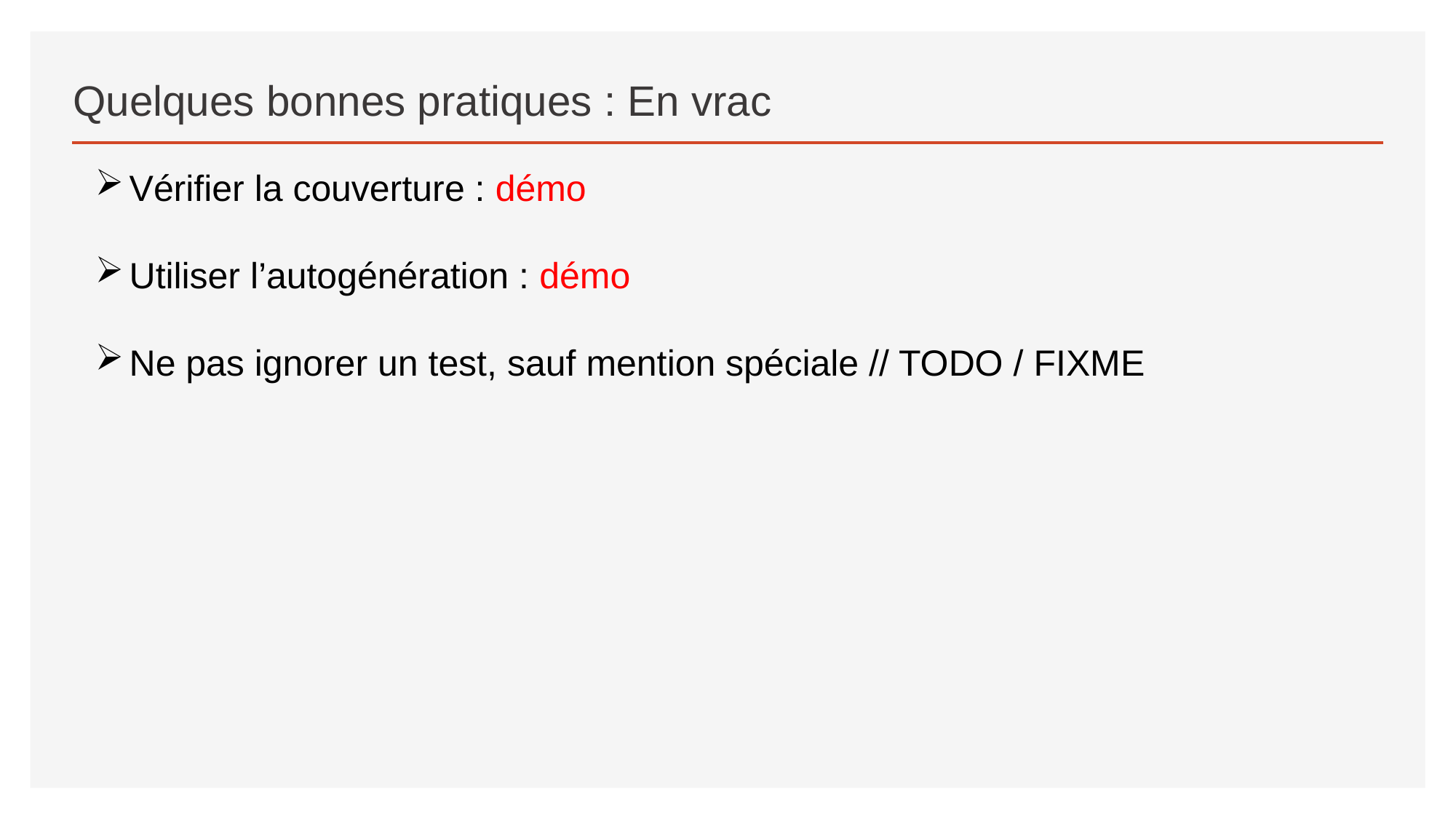

# Quelques bonnes pratiques : En vrac
Vérifier la couverture : démo

Utiliser l’autogénération : démo

Ne pas ignorer un test, sauf mention spéciale // TODO / FIXME